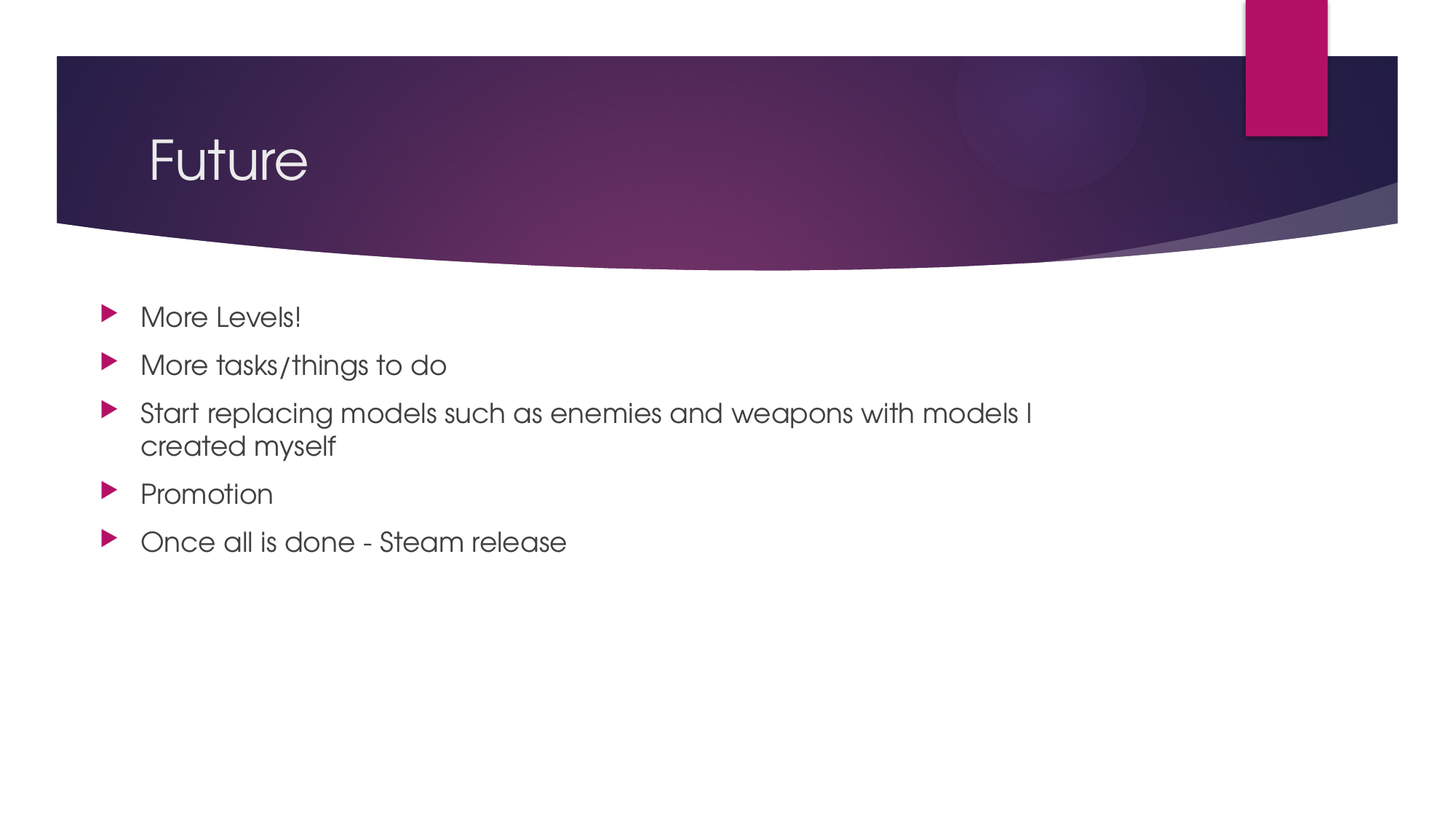

# Future
More Levels!
More tasks/things to do
Start replacing models such as enemies and weapons with models I created myself
Promotion
Once all is done - Steam release